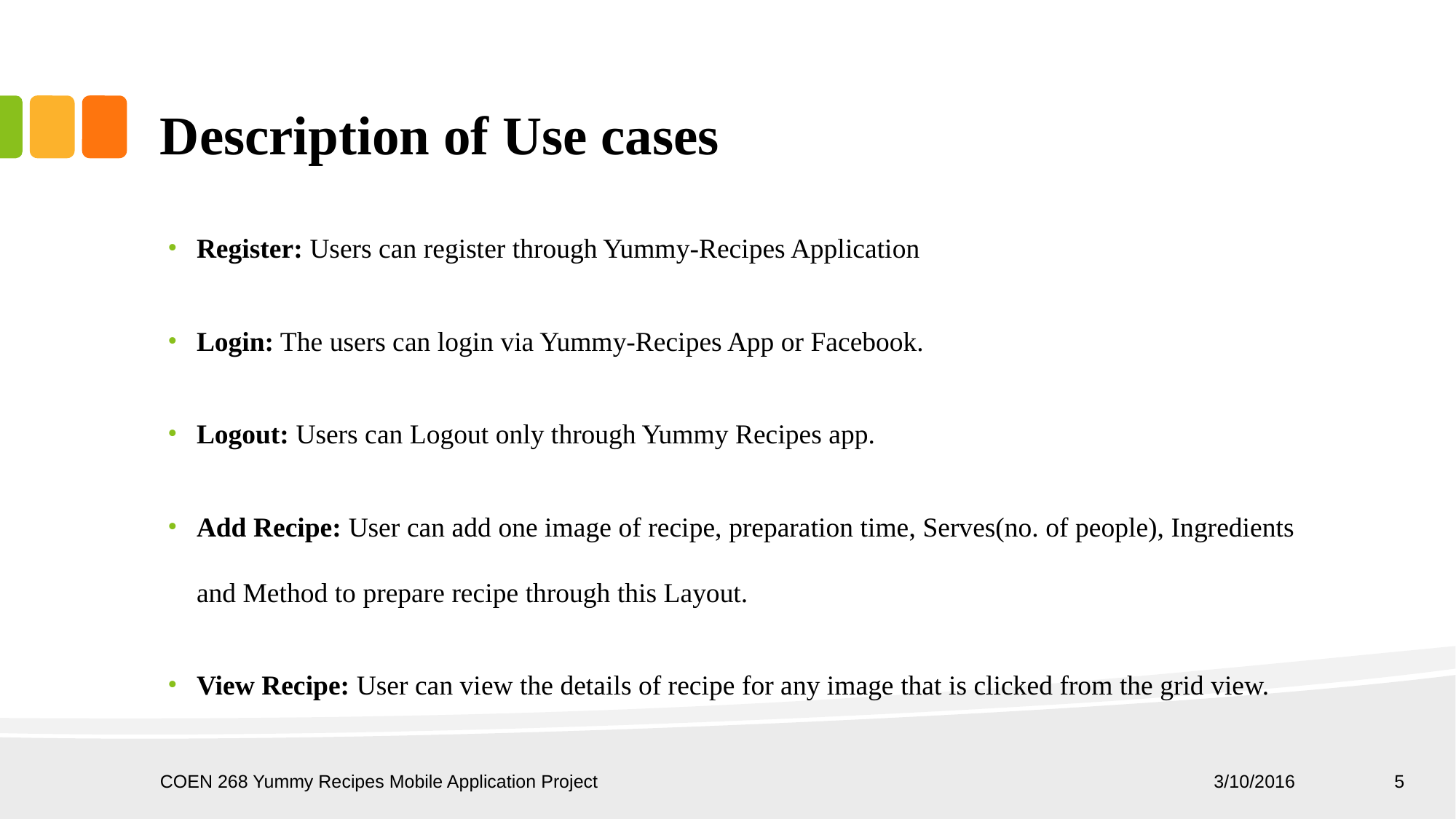

# Description of Use cases
Register: Users can register through Yummy-Recipes Application
Login: The users can login via Yummy-Recipes App or Facebook.
Logout: Users can Logout only through Yummy Recipes app.
Add Recipe: User can add one image of recipe, preparation time, Serves(no. of people), Ingredients and Method to prepare recipe through this Layout.
View Recipe: User can view the details of recipe for any image that is clicked from the grid view.

COEN 268 Yummy Recipes Mobile Application Project
3/10/2016
5